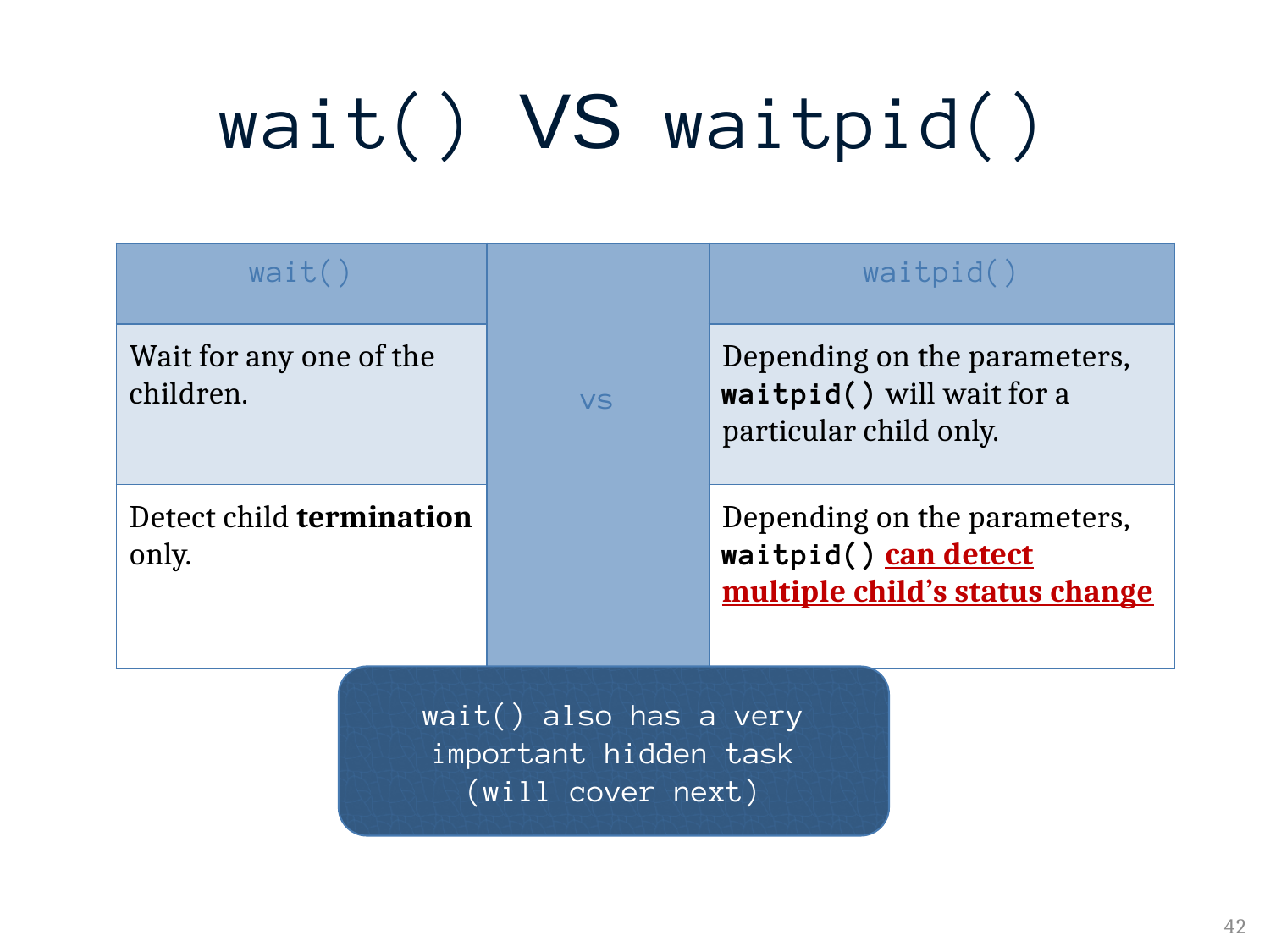

# wait()  VS  waitpid()
| wait() | vs | waitpid() |
| --- | --- | --- |
| Wait for any one of the children. |  | Depending on the parameters, waitpid() will wait for a particular child only. |
| Detect child termination only. |  | Depending on the parameters, waitpid() can detect multiple child’s status change |
wait() also has a very important hidden task
(will cover next)
42